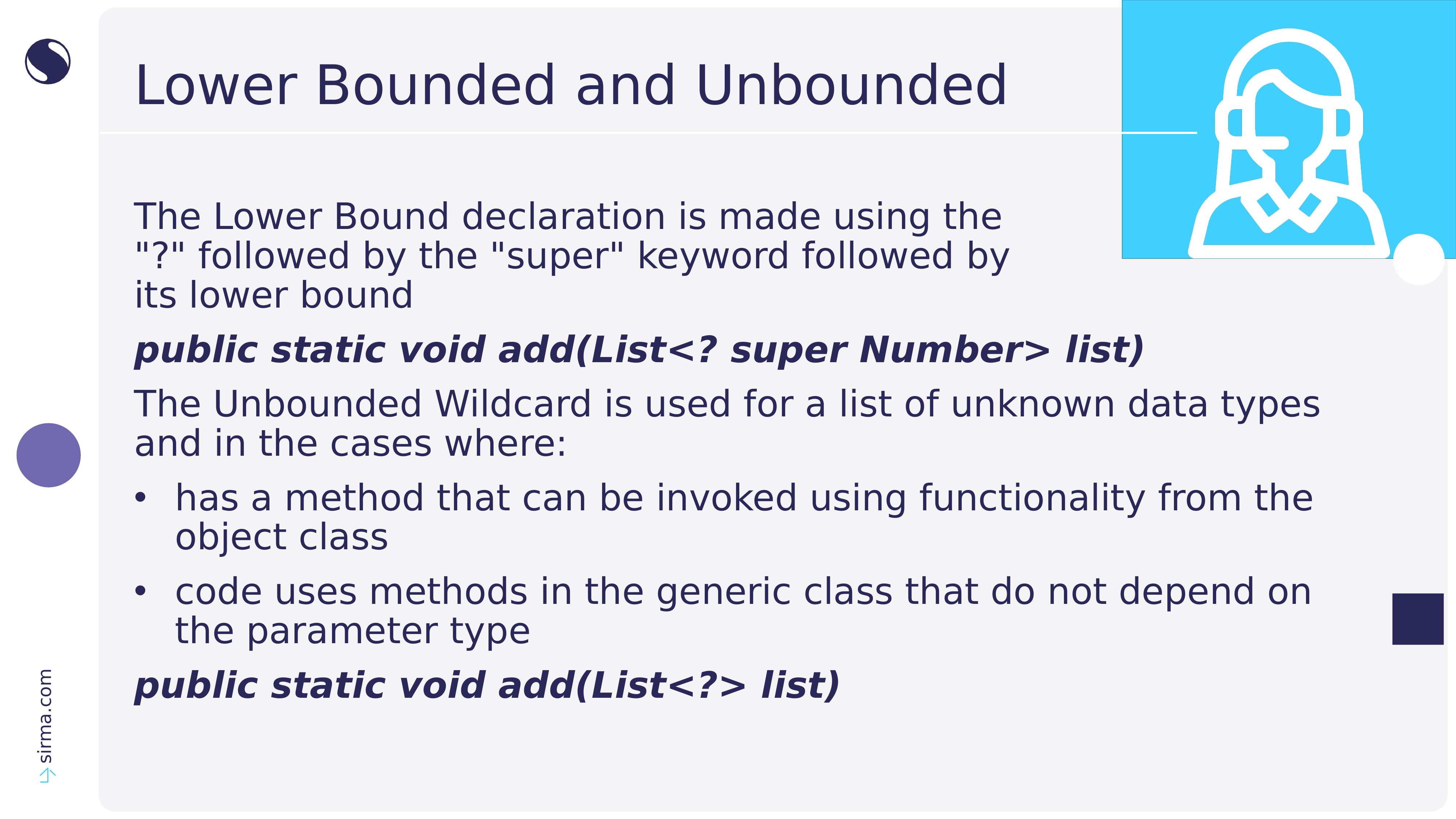

# Lower Bounded and Unbounded
The Lower Bound declaration is made using the
"?" followed by the "super" keyword followed by
its lower bound
public static void add(List<? super Number> list)
The Unbounded Wildcard is used for a list of unknown data types and in the cases where:
has a method that can be invoked using functionality from the
object class
code uses methods in the generic class that do not depend on the parameter type
public static void add(List<?> list)